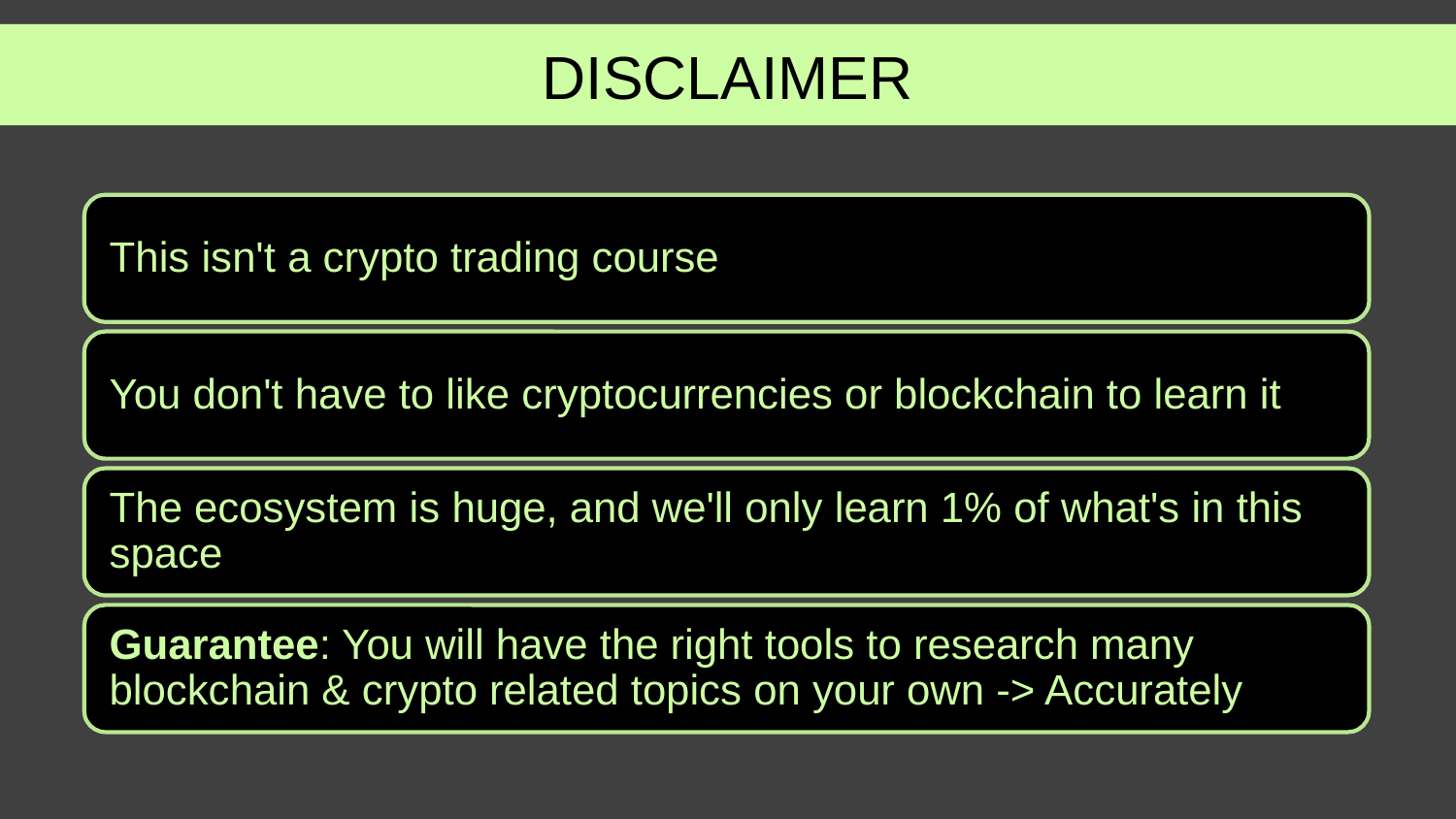

# DISCLAIMER
This isn't a crypto trading course
You don't have to like cryptocurrencies or blockchain to learn it
The ecosystem is huge, and we'll only learn 1% of what's in this space
Guarantee: You will have the right tools to research many blockchain & crypto related topics on your own -> Accurately